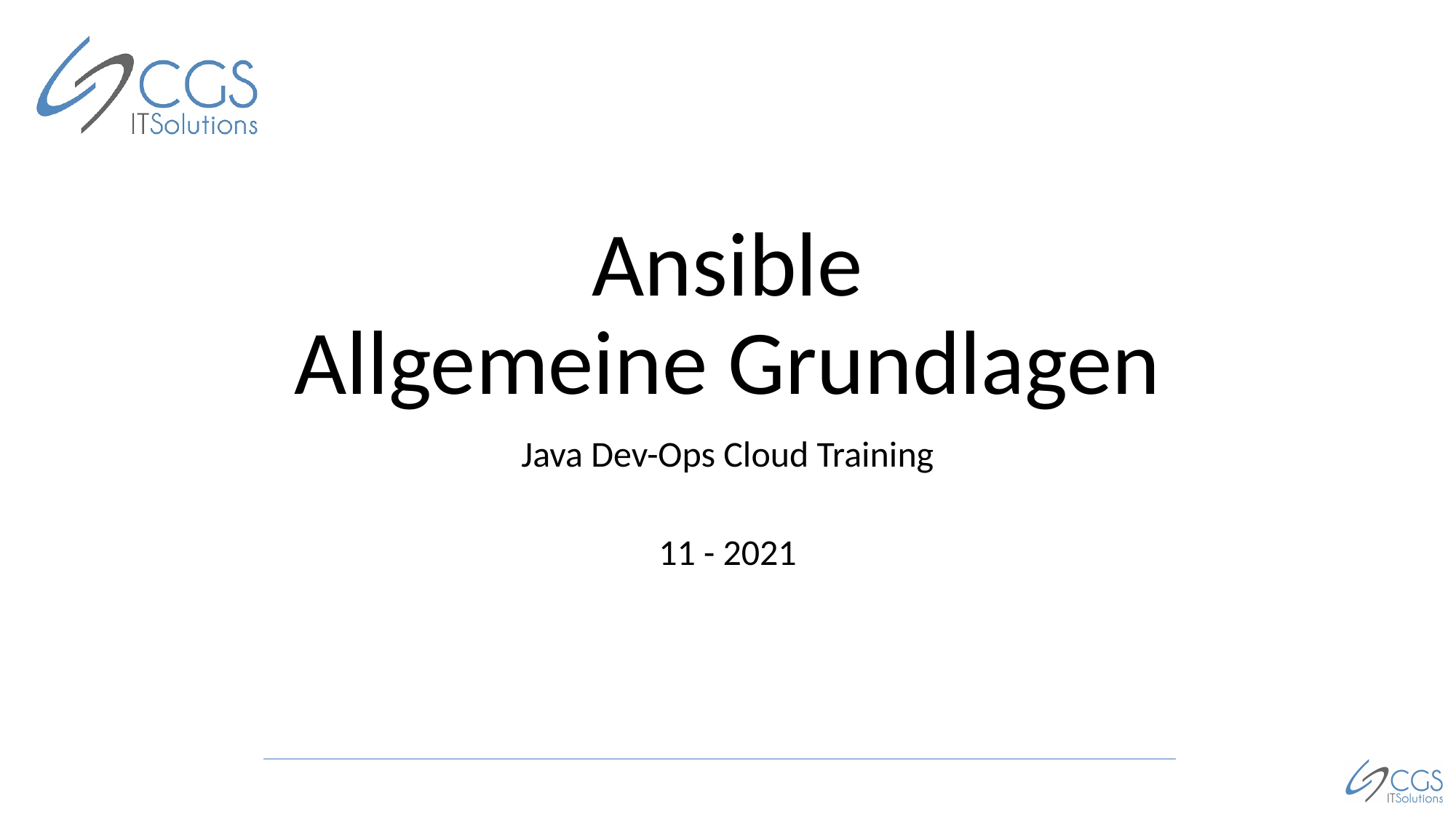

# Ansible Allgemeine Grundlagen
Java Dev-Ops Cloud Training
11 - 2021